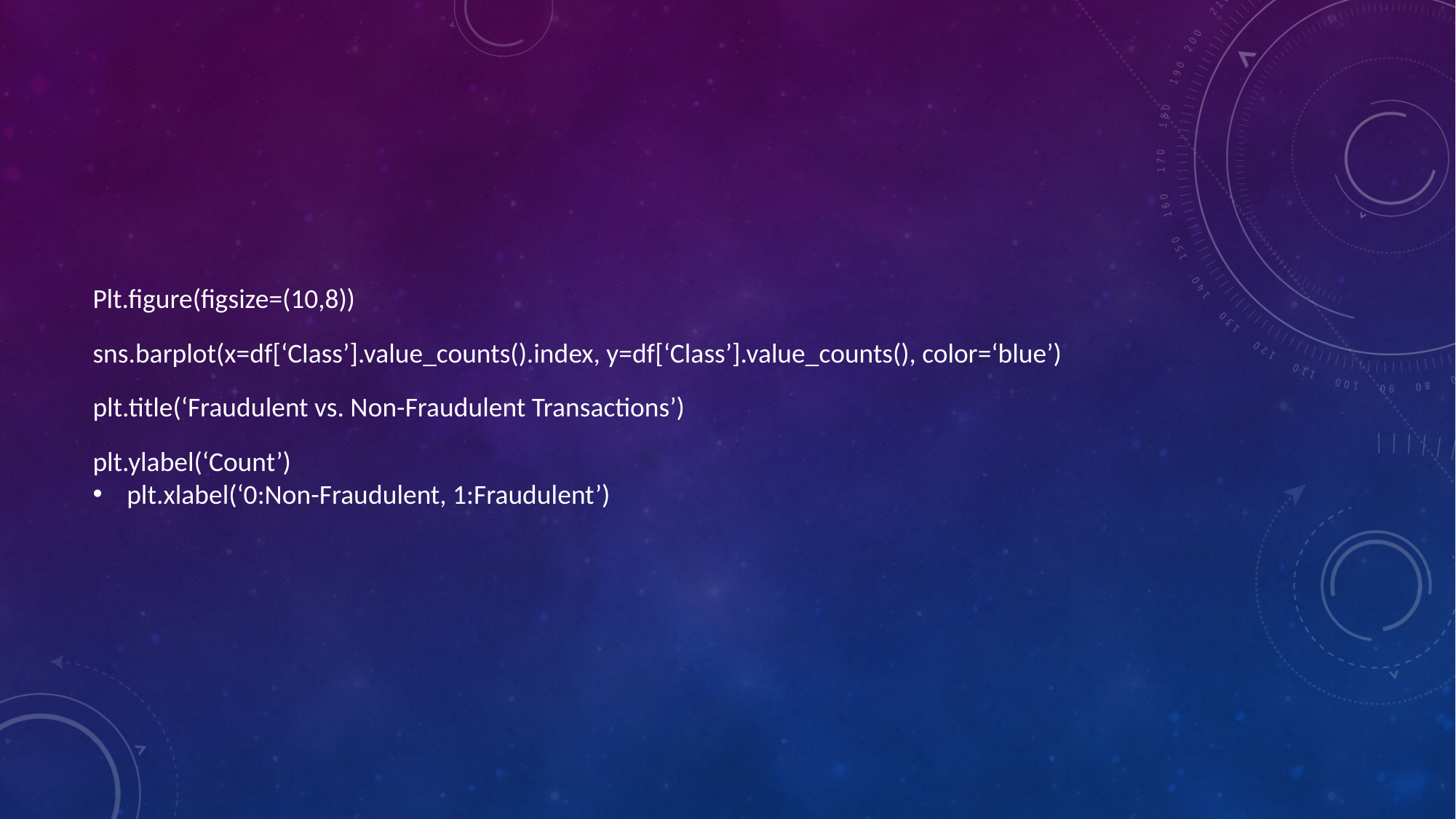

Plt.figure(figsize=(10,8))
sns.barplot(x=df[‘Class’].value_counts().index, y=df[‘Class’].value_counts(), color=‘blue’)
plt.title(‘Fraudulent vs. Non-Fraudulent Transactions’)
plt.ylabel(‘Count’)
plt.xlabel(‘0:Non-Fraudulent, 1:Fraudulent’)